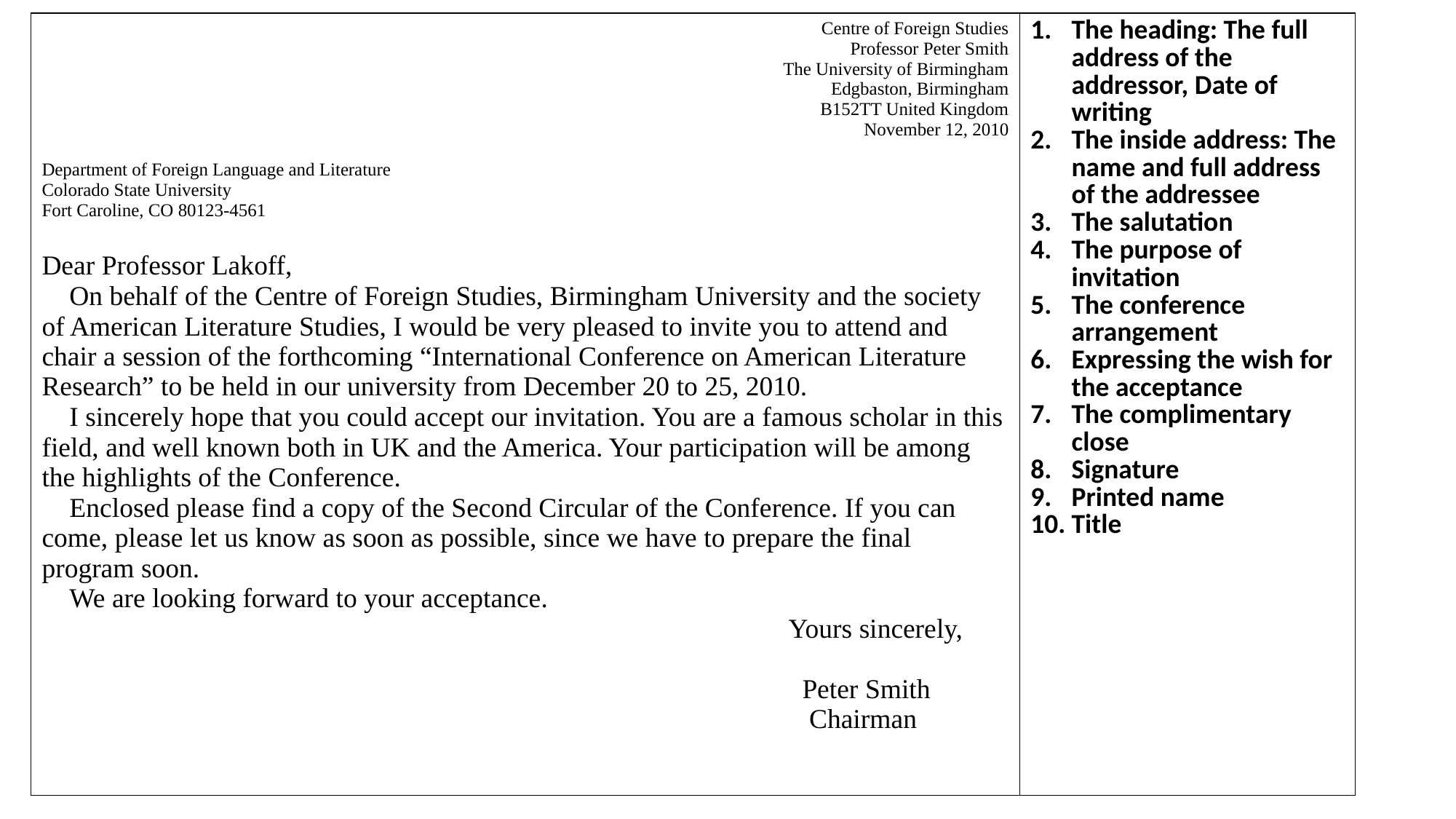

| Centre of Foreign Studies Professor Peter Smith The University of Birmingham Edgbaston, Birmingham B152TT United Kingdom November 12, 2010 Department of Foreign Language and Literature Colorado State University Fort Caroline, CO 80123-4561 Dear Professor Lakoff, On behalf of the Centre of Foreign Studies, Birmingham University and the society of American Literature Studies, I would be very pleased to invite you to attend and chair a session of the forthcoming “International Conference on American Literature Research” to be held in our university from December 20 to 25, 2010. I sincerely hope that you could accept our invitation. You are a famous scholar in this field, and well known both in UK and the America. Your participation will be among the highlights of the Conference. Enclosed please find a copy of the Second Circular of the Conference. If you can come, please let us know as soon as possible, since we have to prepare the final program soon. We are looking forward to your acceptance. Yours sincerely, Peter Smith Chairman | The heading: The full address of the addressor, Date of writing The inside address: The name and full address of the addressee The salutation The purpose of invitation The conference arrangement Expressing the wish for the acceptance The complimentary close Signature Printed name Title |
| --- | --- |